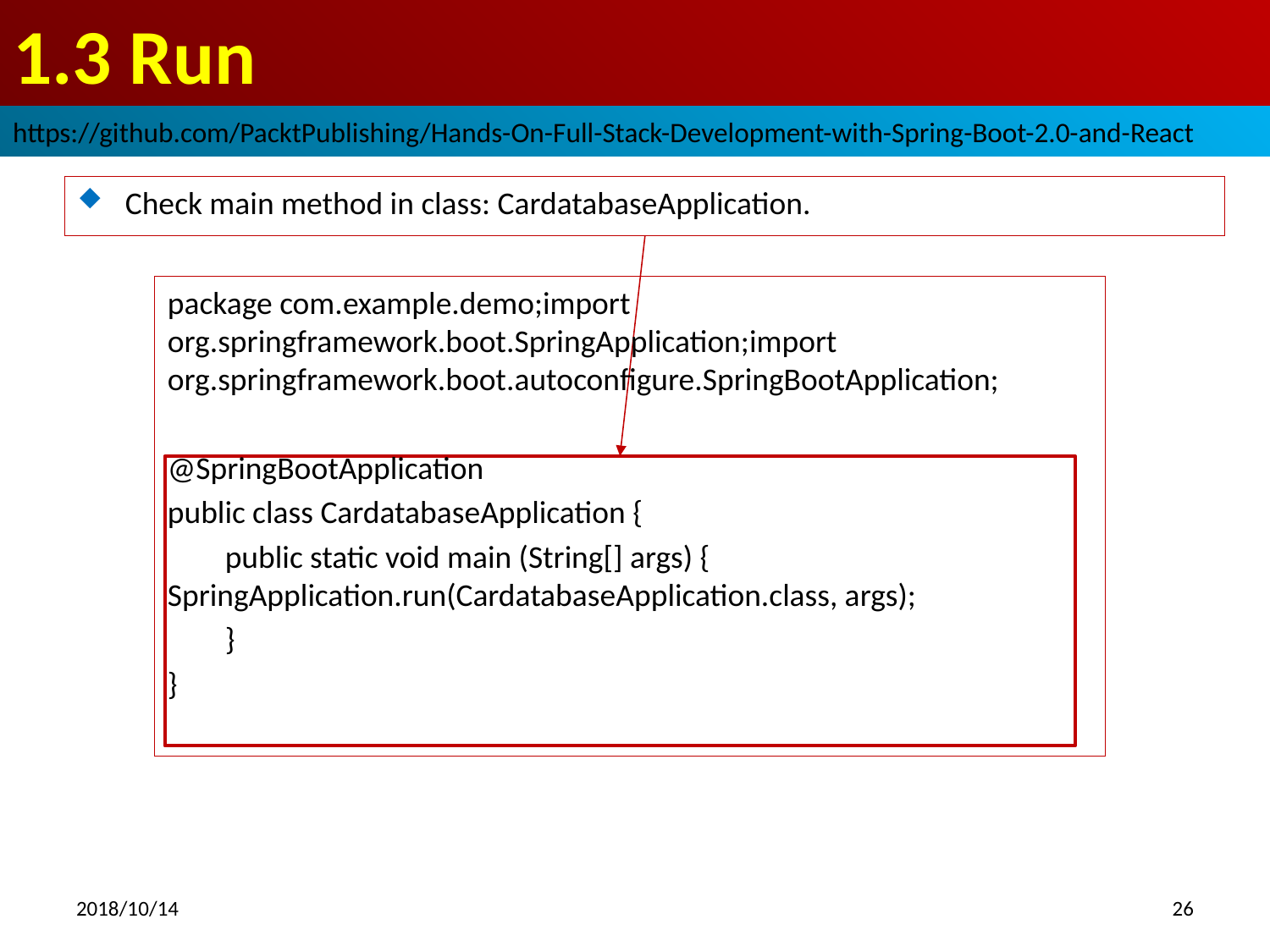

# 1.3 Run
https://github.com/PacktPublishing/Hands-On-Full-Stack-Development-with-Spring-Boot-2.0-and-React
Check main method in class: CardatabaseApplication.
package com.example.demo;import org.springframework.boot.SpringApplication;import org.springframework.boot.autoconfigure.SpringBootApplication;

@SpringBootApplication
public class CardatabaseApplication {
        public static void main (String[] args) {		SpringApplication.run(CardatabaseApplication.class, args);
        }
}

2018/10/14
26